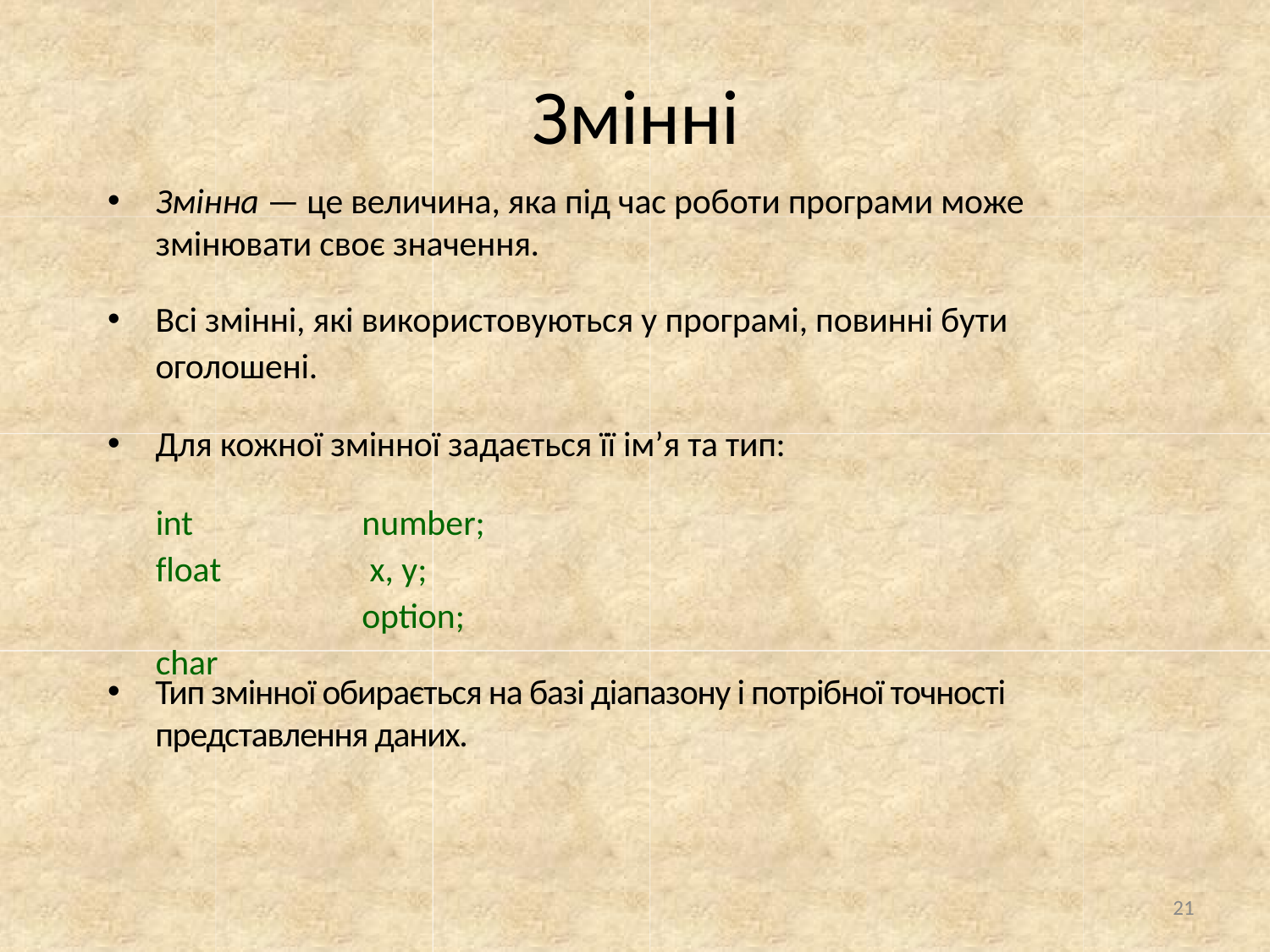

# Змінні
Змінна — це величина, яка під час роботи програми може змінювати своє значення.
Всі змінні, які використовуються у програмі, повинні бути оголошені.

Для кожної змінної задається її ім’я та тип:
int  float  char
number;  x, y;  option;
Тип змінної обирається на базі діапазону і потрібної точності представлення даних.
21